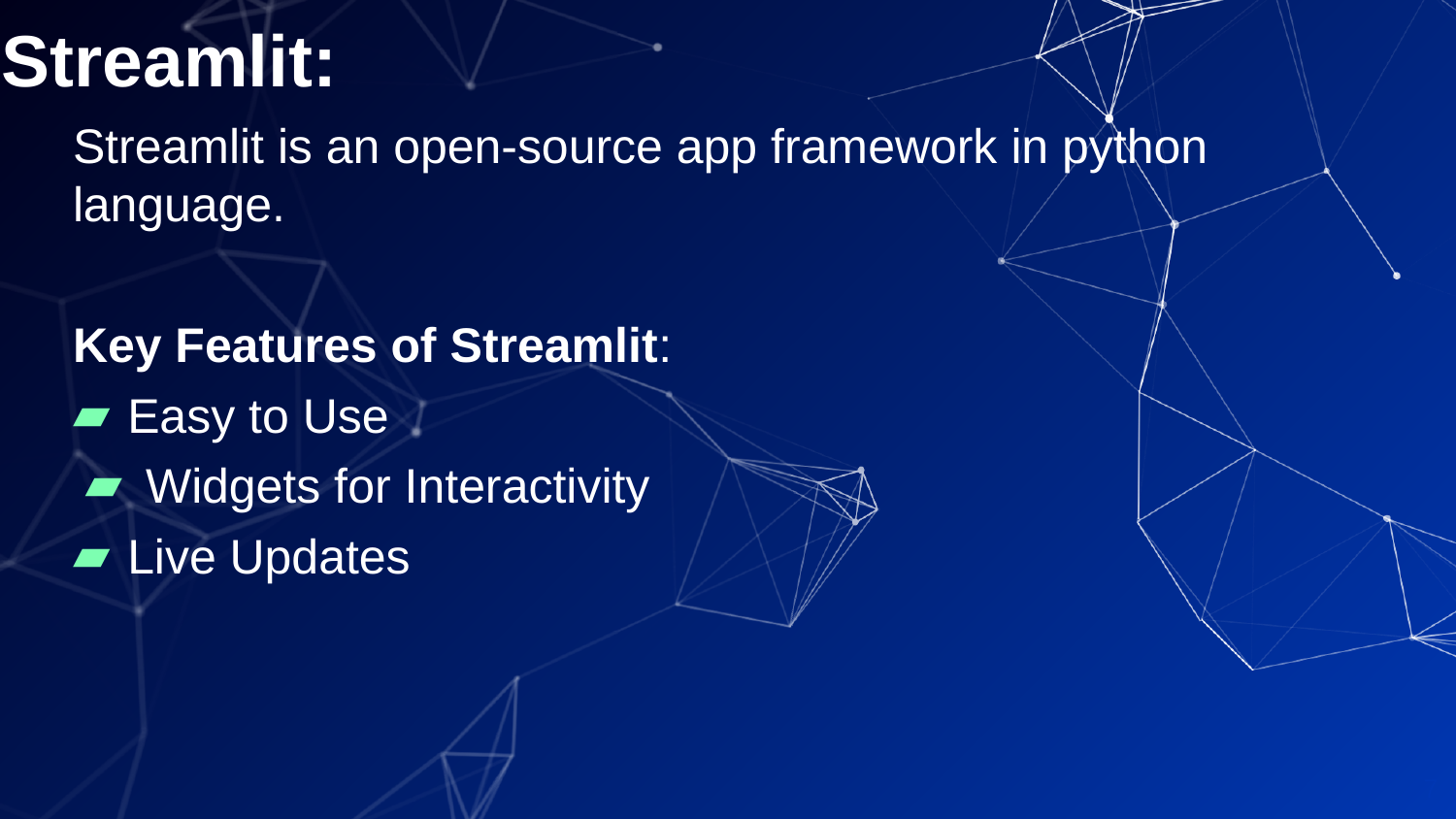

# Introduction To Streamlit:
Streamlit is an open-source app framework in python language.

Key Features of Streamlit:
Easy to Use
Widgets for Interactivity
Live Updates
7